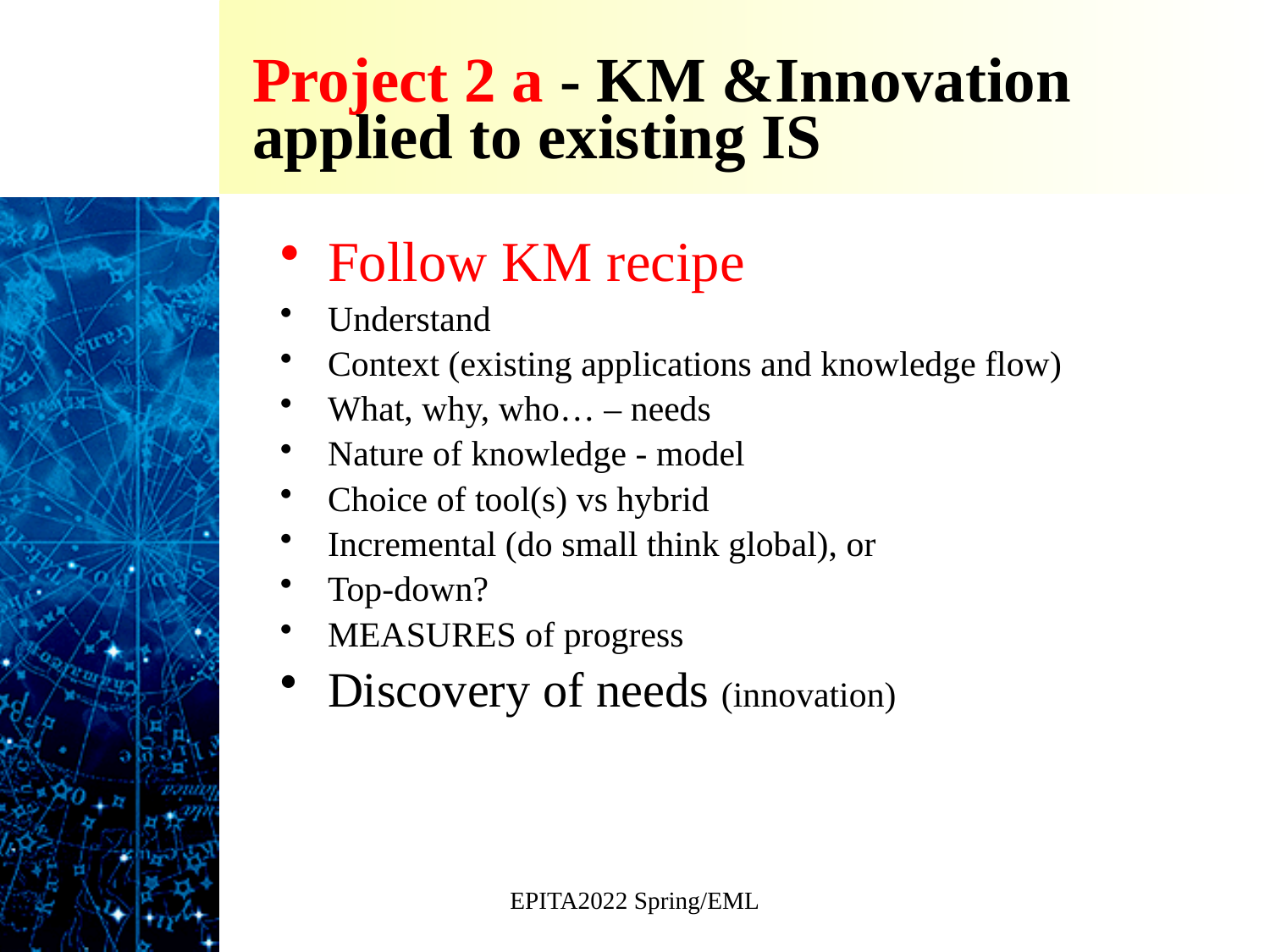

# Project 2 a - KM &Innovation applied to existing IS
Follow KM recipe
Understand
Context (existing applications and knowledge flow)
What, why, who… – needs
Nature of knowledge - model
Choice of tool(s) vs hybrid
Incremental (do small think global), or
Top-down?
MEASURES of progress
Discovery of needs (innovation)
EPITA2022 Spring/EML